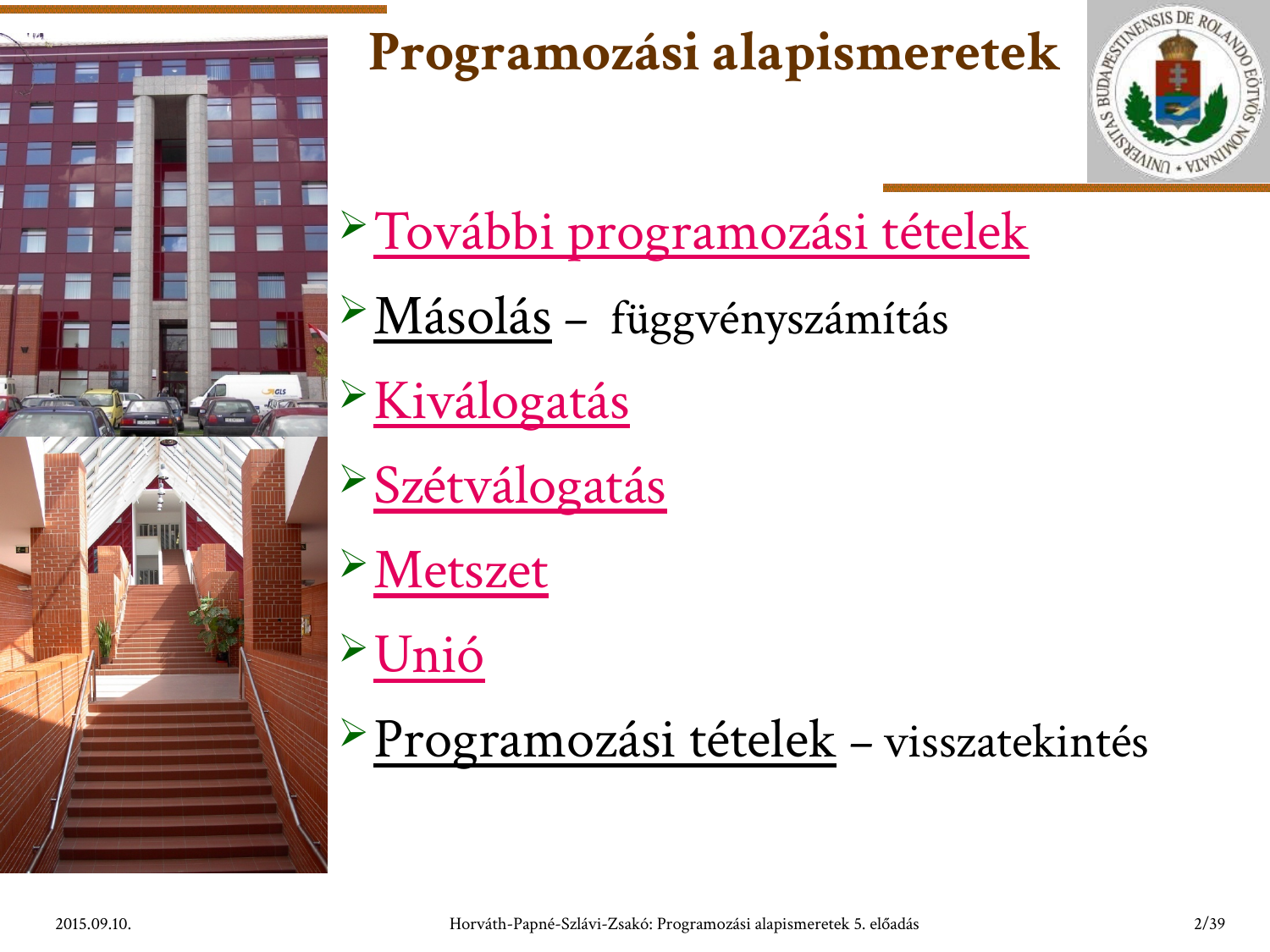

Programozási alapismeretek
További programozási tételek
Másolás –  függvényszámítás
Kiválogatás
Szétválogatás
Metszet
Unió
Programozási tételek – visszatekintés

2015.09.10.
Horváth-Papné-Szlávi-Zsakó: Programozási alapismeretek 5. előadás
2/39